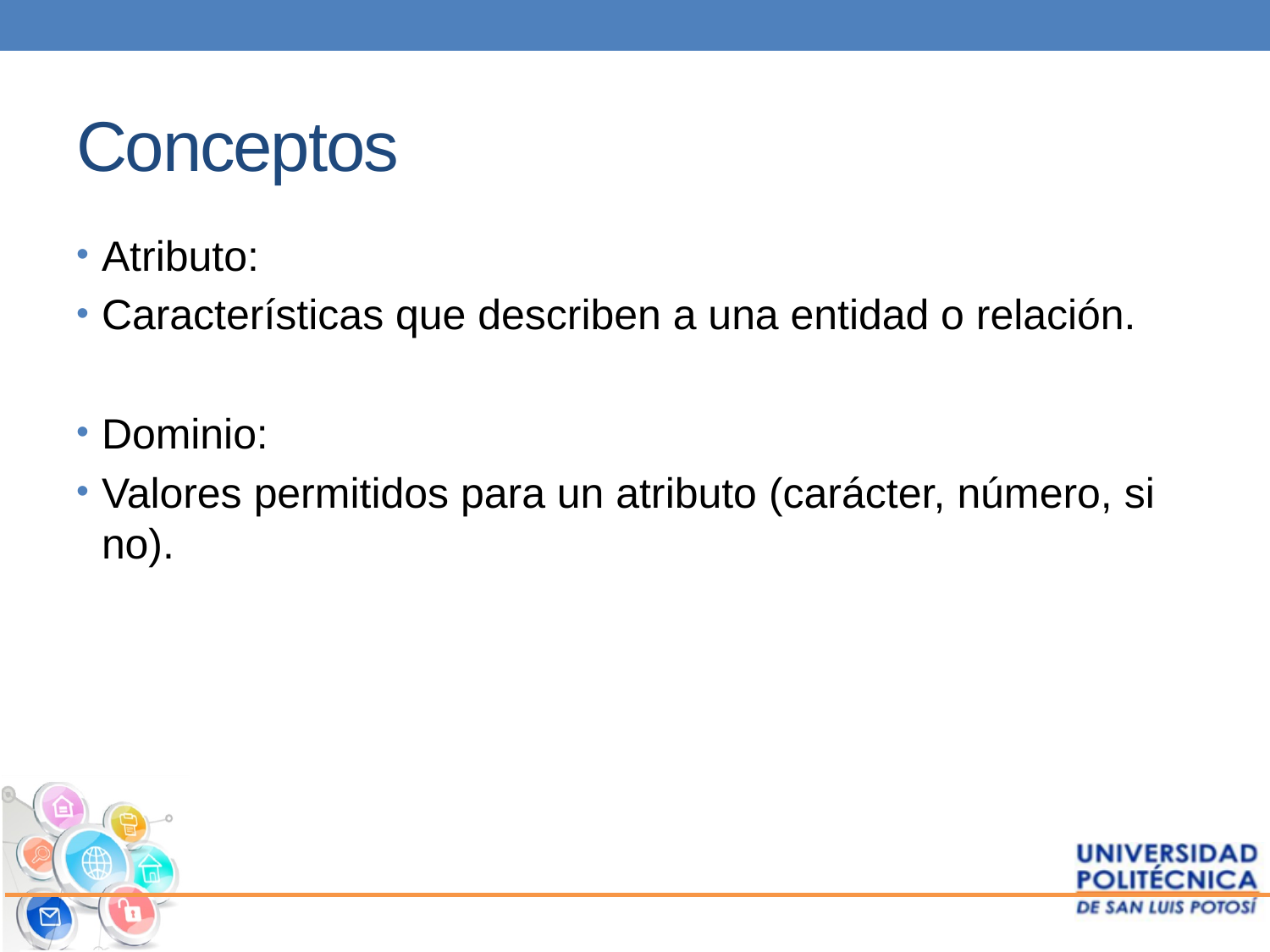

# Conceptos
Atributo:
Características que describen a una entidad o relación.

Dominio:
Valores permitidos para un atributo (carácter, número, si no).